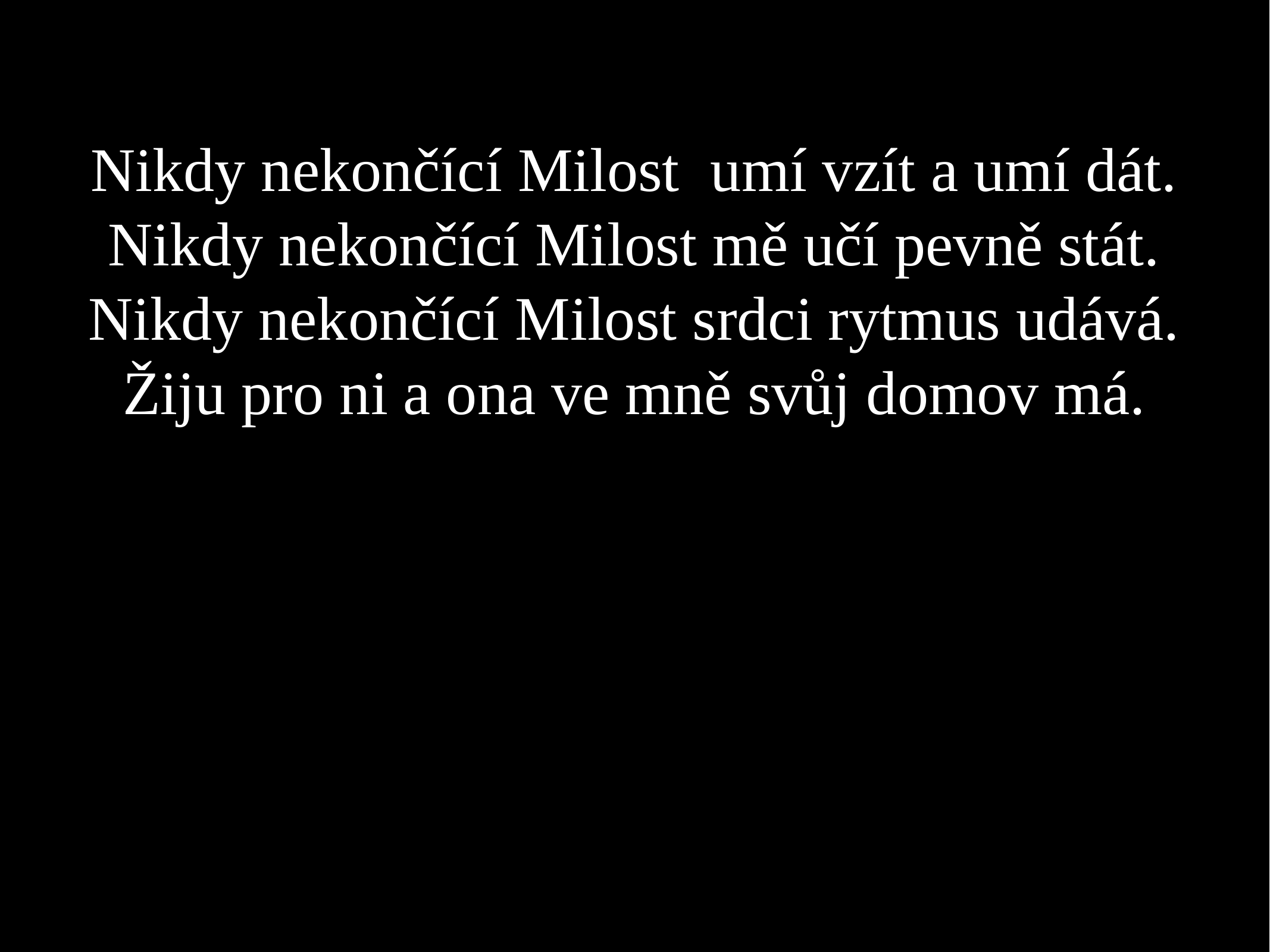

Nikdy nekončící Milost  umí vzít a umí dát.
Nikdy nekončící Milost mě učí pevně stát.
Nikdy nekončící Milost srdci rytmus udává.
Žiju pro ni a ona ve mně svůj domov má.